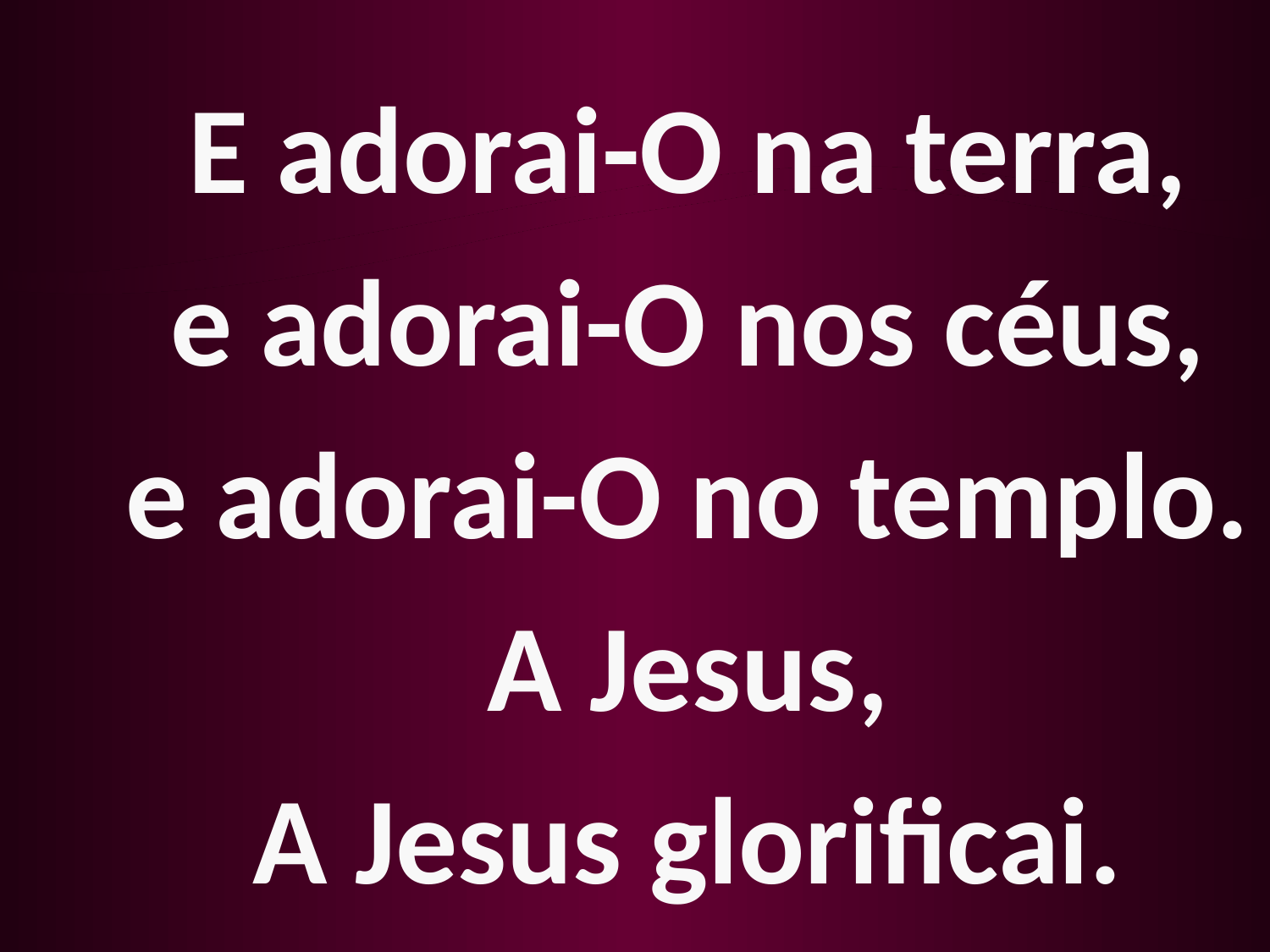

E adorai-O na terra,
e adorai-O nos céus,
e adorai-O no templo.
A Jesus,
A Jesus glorificai.